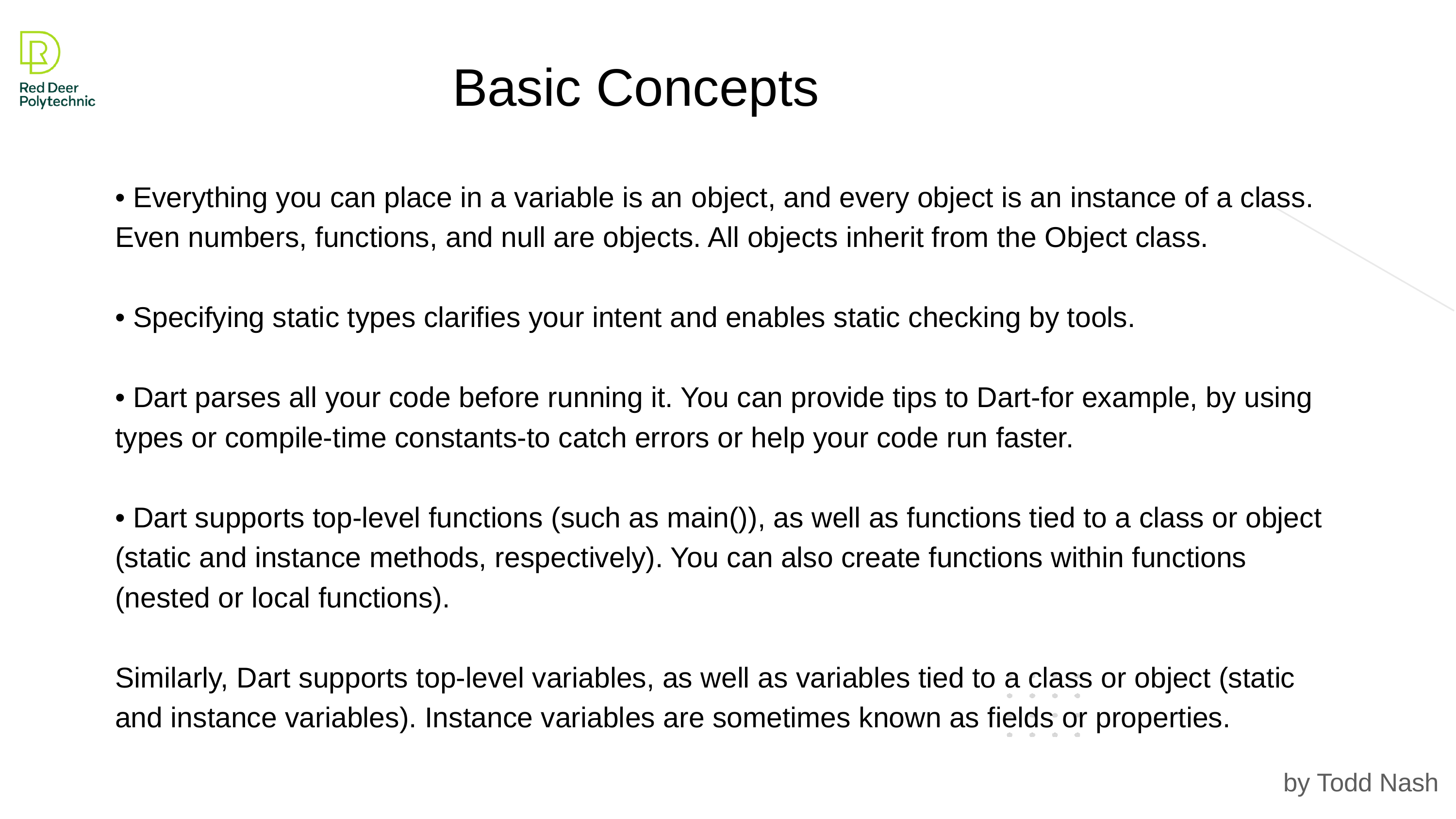

Basic Concepts
• Everything you can place in a variable is an object, and every object is an instance of a class. Even numbers, functions, and null are objects. All objects inherit from the Object class.

• Specifying static types clarifies your intent and enables static checking by tools.

• Dart parses all your code before running it. You can provide tips to Dart-for example, by using types or compile-time constants-to catch errors or help your code run faster.

• Dart supports top-level functions (such as main()), as well as functions tied to a class or object (static and instance methods, respectively). You can also create functions within functions (nested or local functions).

Similarly, Dart supports top-level variables, as well as variables tied to a class or object (static and instance variables). Instance variables are sometimes known as fields or properties.

by Todd Nash